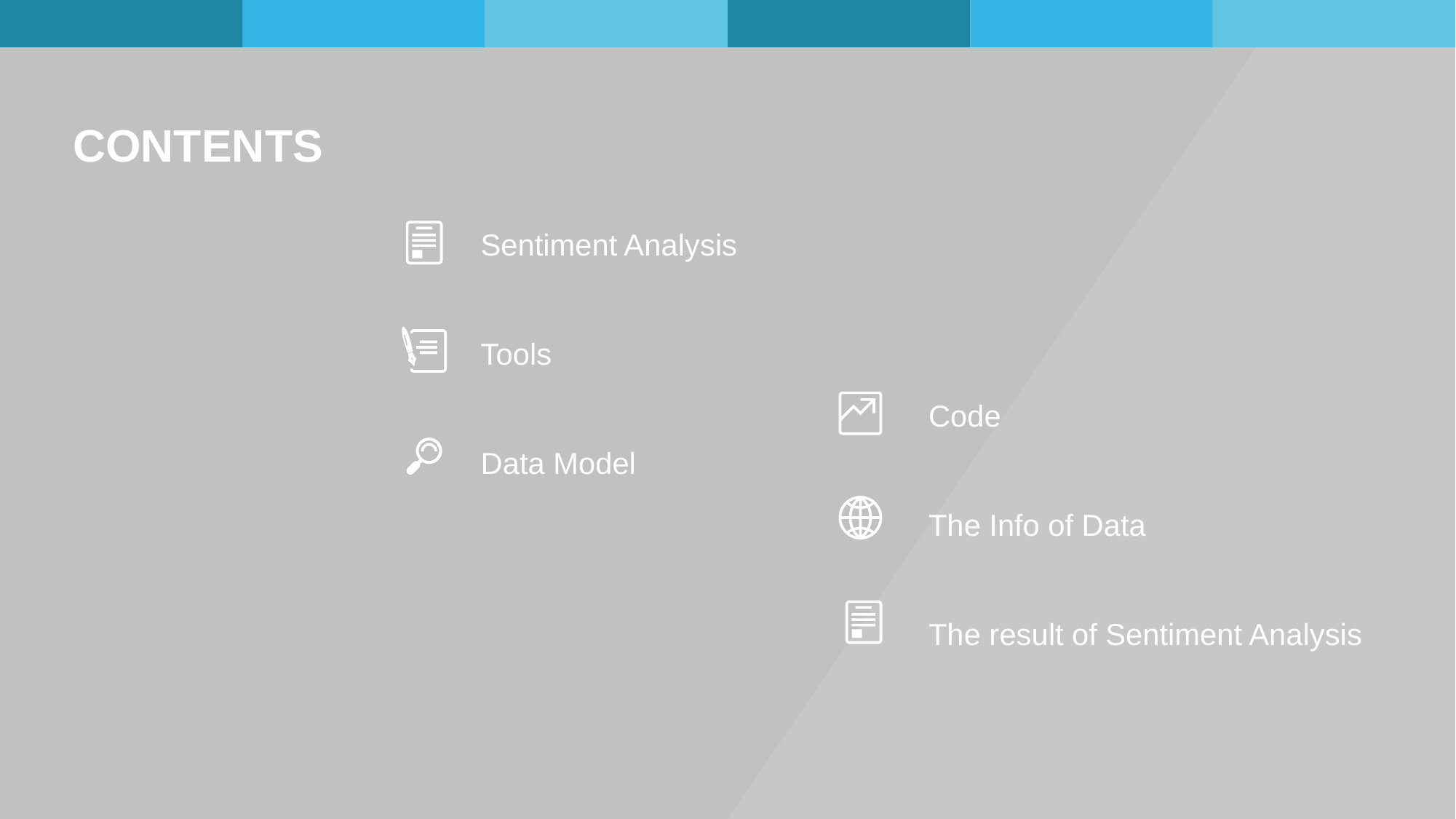

CONTENTS
Sentiment Analysis

Tools

Data Model

Code

The Info of Data

The result of Sentiment Analysis